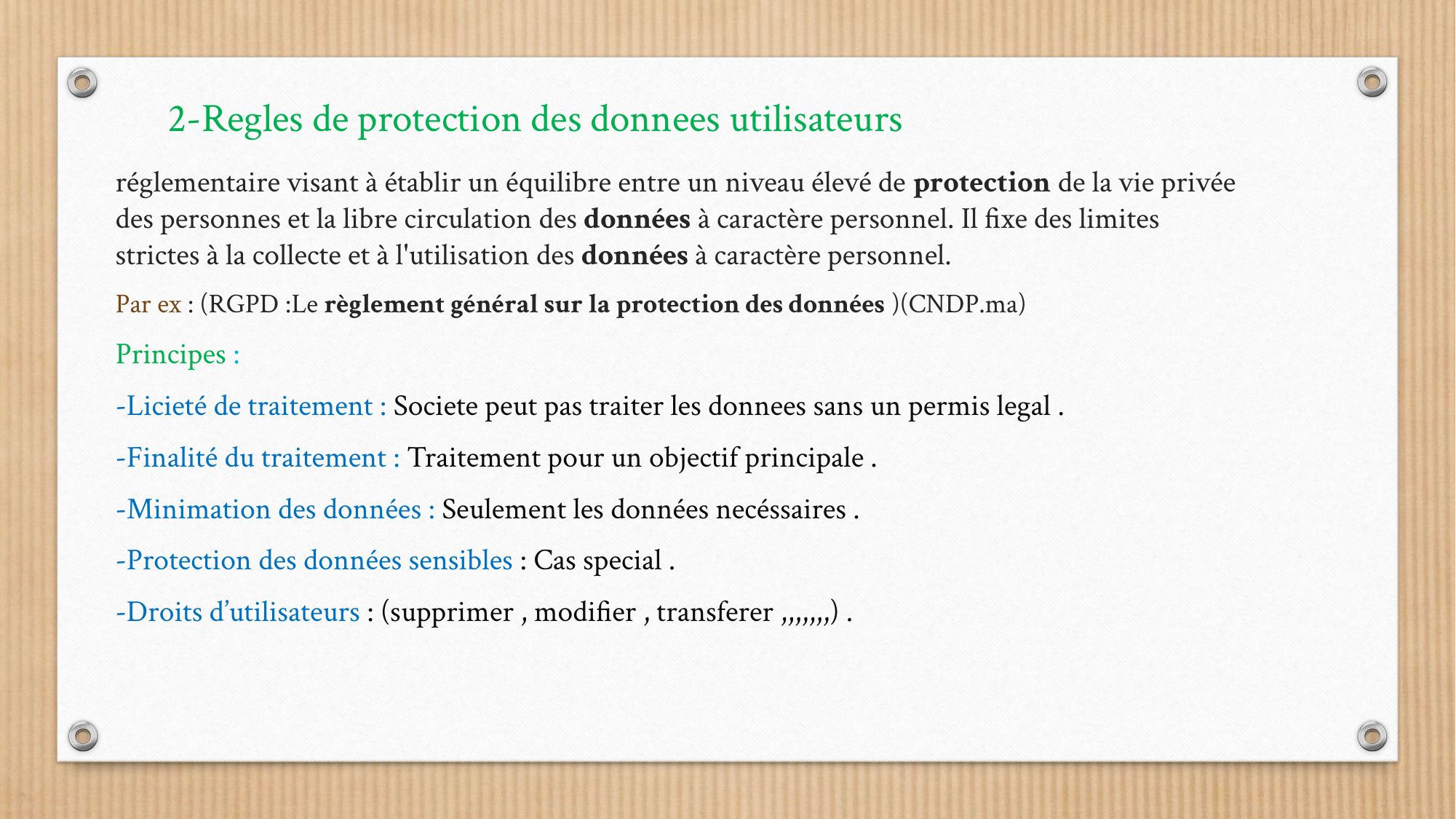

# 2-Regles de protection des donnees utilisateurs
réglementaire visant à établir un équilibre entre un niveau élevé de protection de la vie privée des personnes et la libre circulation des données à caractère personnel. Il fixe des limites strictes à la collecte et à l'utilisation des données à caractère personnel.
Par ex : (RGPD :Le règlement général sur la protection des données )(CNDP.ma)
Principes :
-Licieté de traitement : Societe peut pas traiter les donnees sans un permis legal .
-Finalité du traitement : Traitement pour un objectif principale .
-Minimation des données : Seulement les données necéssaires .
-Protection des données sensibles : Cas special .
-Droits d’utilisateurs : (supprimer , modifier , transferer ,,,,,,,) .